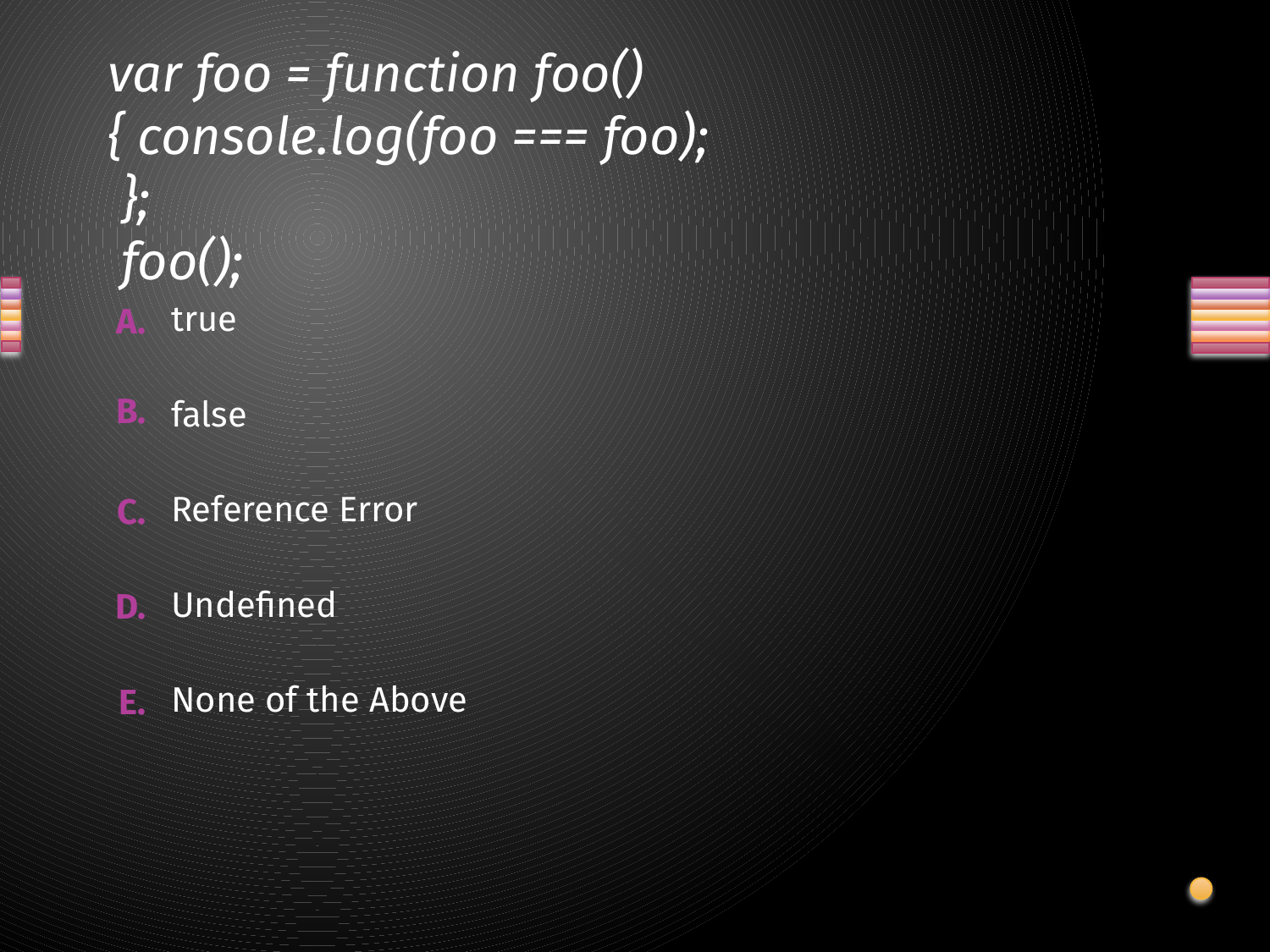

# var foo = function foo() { console.log(foo === foo); }; foo();
true
false
Reference Error
Undefined
None of the Above